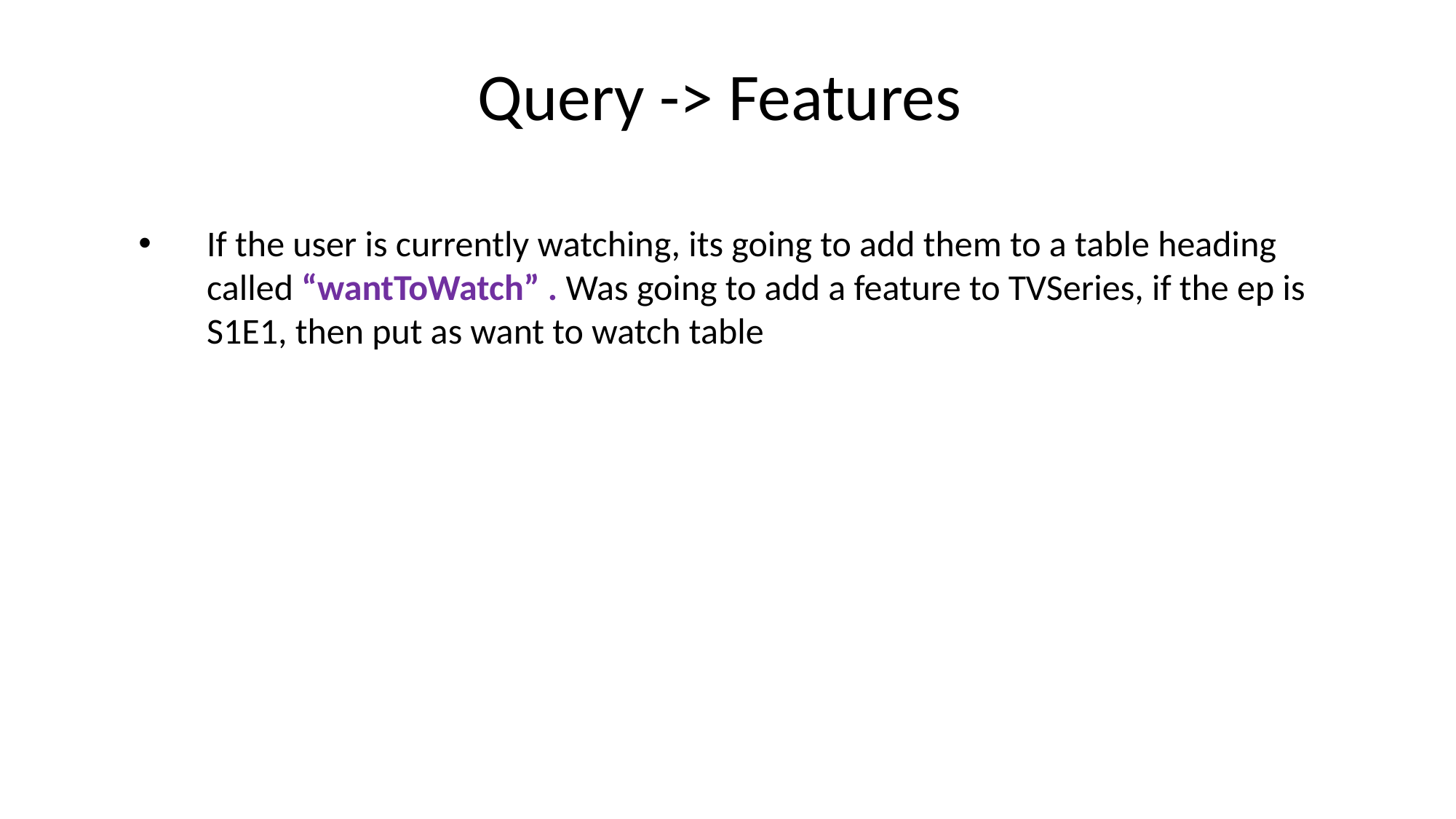

Query -> Features

If the user is currently watching, its going to add them to a table heading called “wantToWatch” . Was going to add a feature to TVSeries, if the ep is S1E1, then put as want to watch table